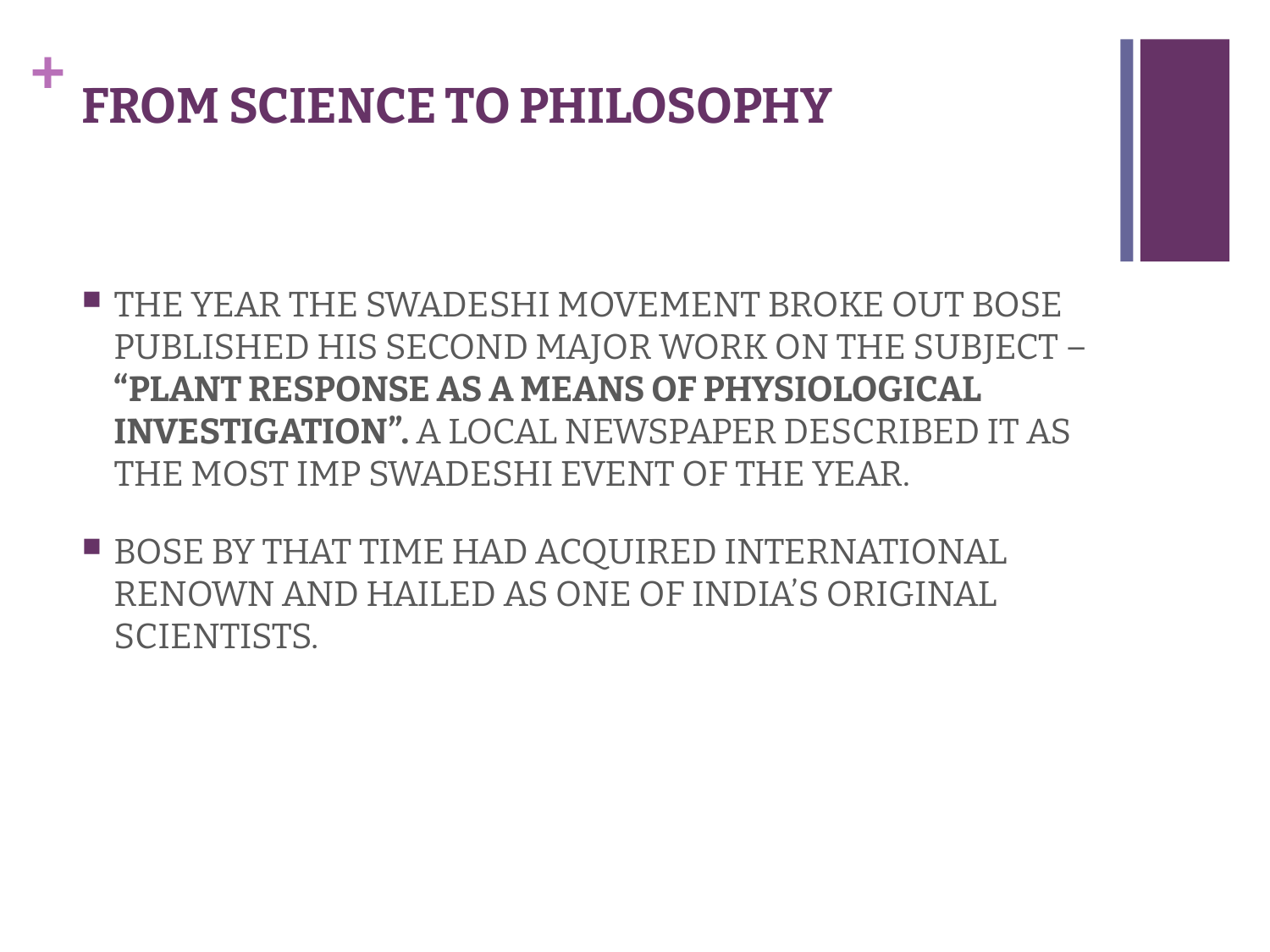

# FROM SCIENCE TO PHILOSOPHY
THE YEAR THE SWADESHI MOVEMENT BROKE OUT BOSE PUBLISHED HIS SECOND MAJOR WORK ON THE SUBJECT – “PLANT RESPONSE AS A MEANS OF PHYSIOLOGICAL INVESTIGATION”. A LOCAL NEWSPAPER DESCRIBED IT AS THE MOST IMP SWADESHI EVENT OF THE YEAR.
BOSE BY THAT TIME HAD ACQUIRED INTERNATIONAL RENOWN AND HAILED AS ONE OF INDIA’S ORIGINAL SCIENTISTS.